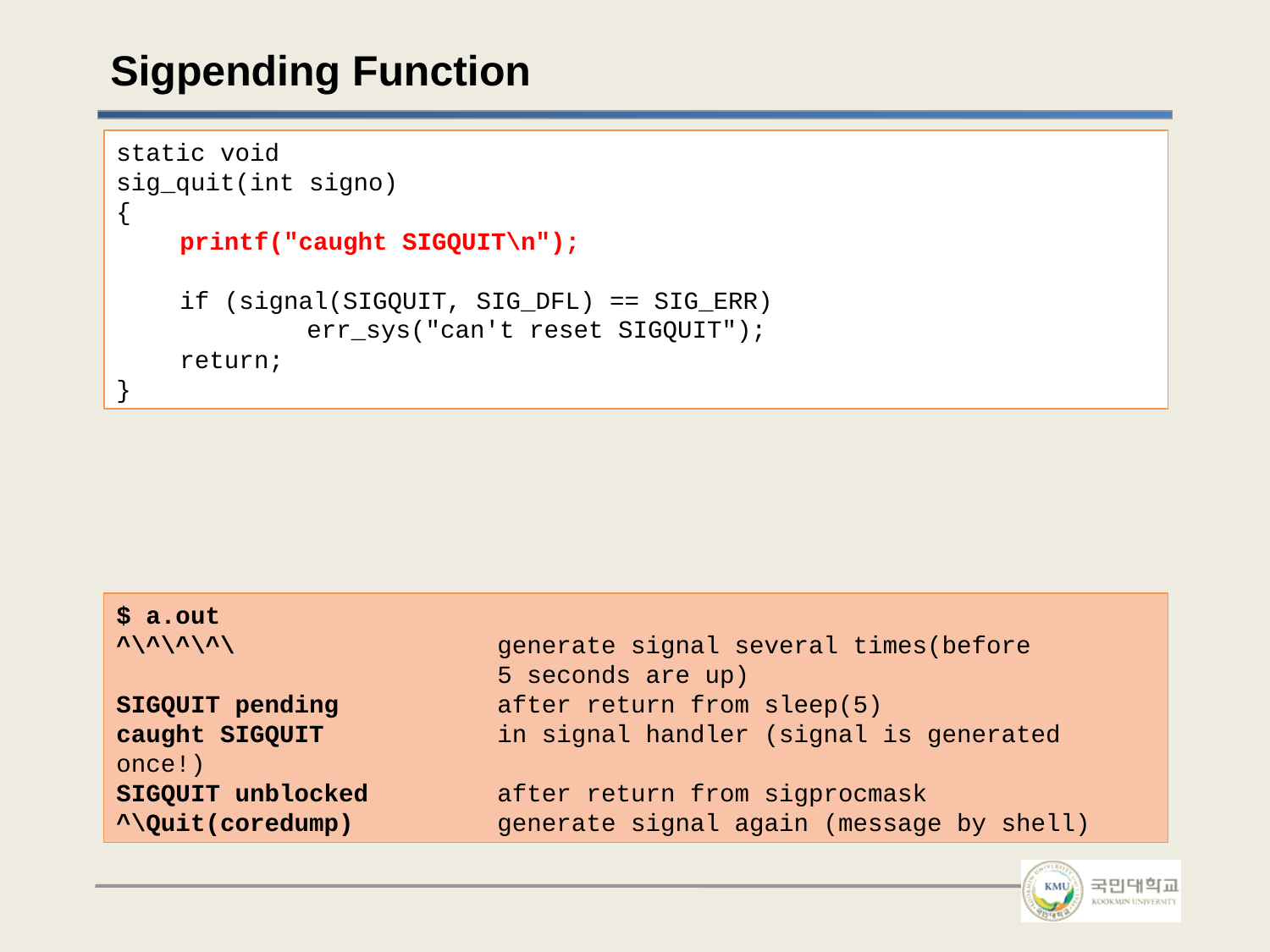

# Sigpending Function
static void
sig_quit(int signo)
{
printf("caught SIGQUIT\n");

if (signal(SIGQUIT, SIG_DFL) == SIG_ERR)
	err_sys("can't reset SIGQUIT");
return;
}
$ a.out
^\^\^\^\ 		generate signal several times(before
			5 seconds are up)
SIGQUIT pending 		after return from sleep(5)
caught SIGQUIT 		in signal handler (signal is generated once!)
SIGQUIT unblocked 	after return from sigprocmask
^\Quit(coredump) 		generate signal again (message by shell)